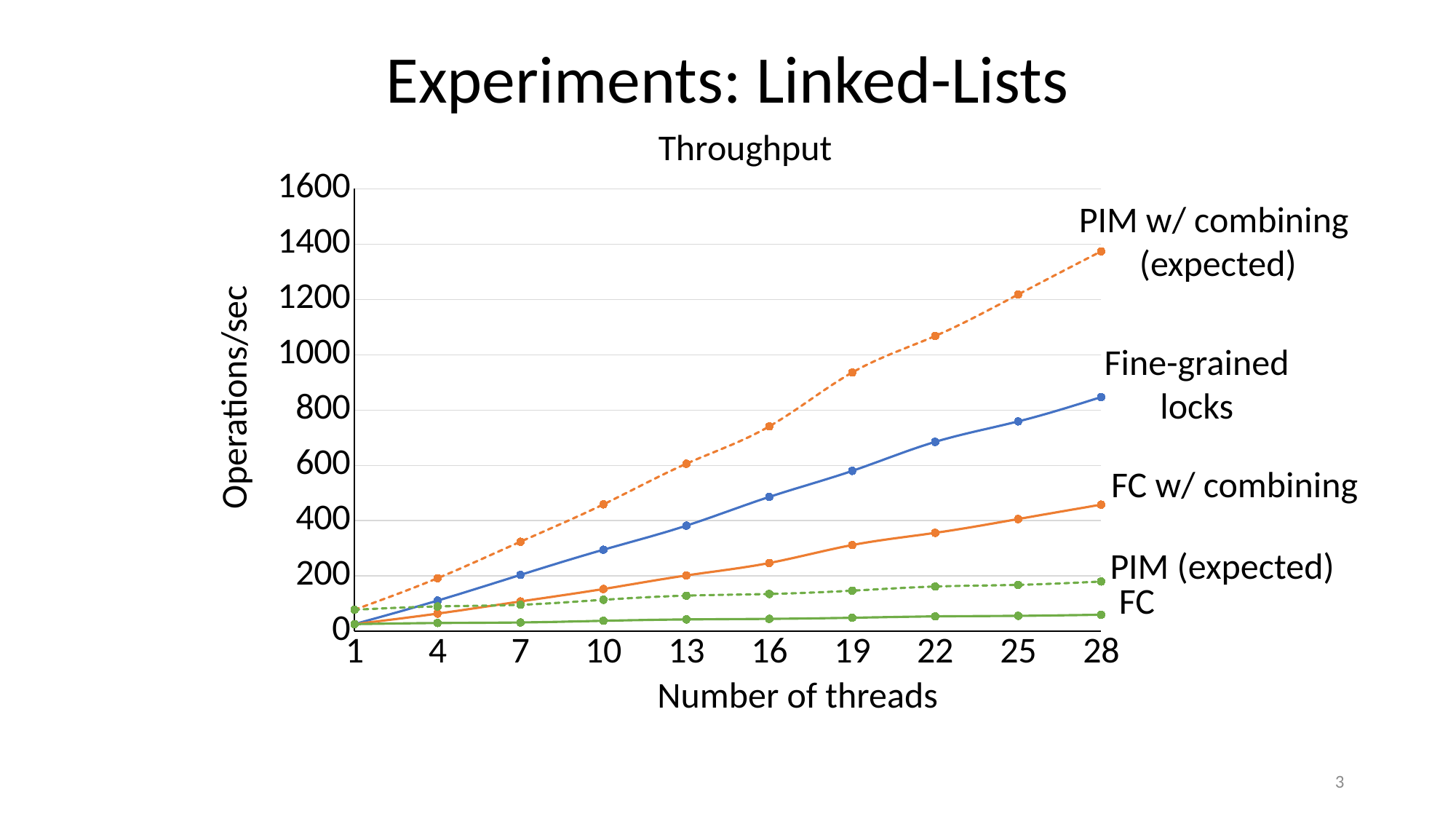

# Experiments: Linked-Lists
Throughput

### Chart

| Category | naiveFC 1/3 | naivePIM 1/3 | combiningFC 1/3 | combiningPIM 1/3 | parallel 1/3 |
|---|---|---|---|---|---|
PIM w/ combining
(expected)
Operations/sec
Fine-grained locks
FC w/ combining
PIM (expected)
FC
Number of threads
3